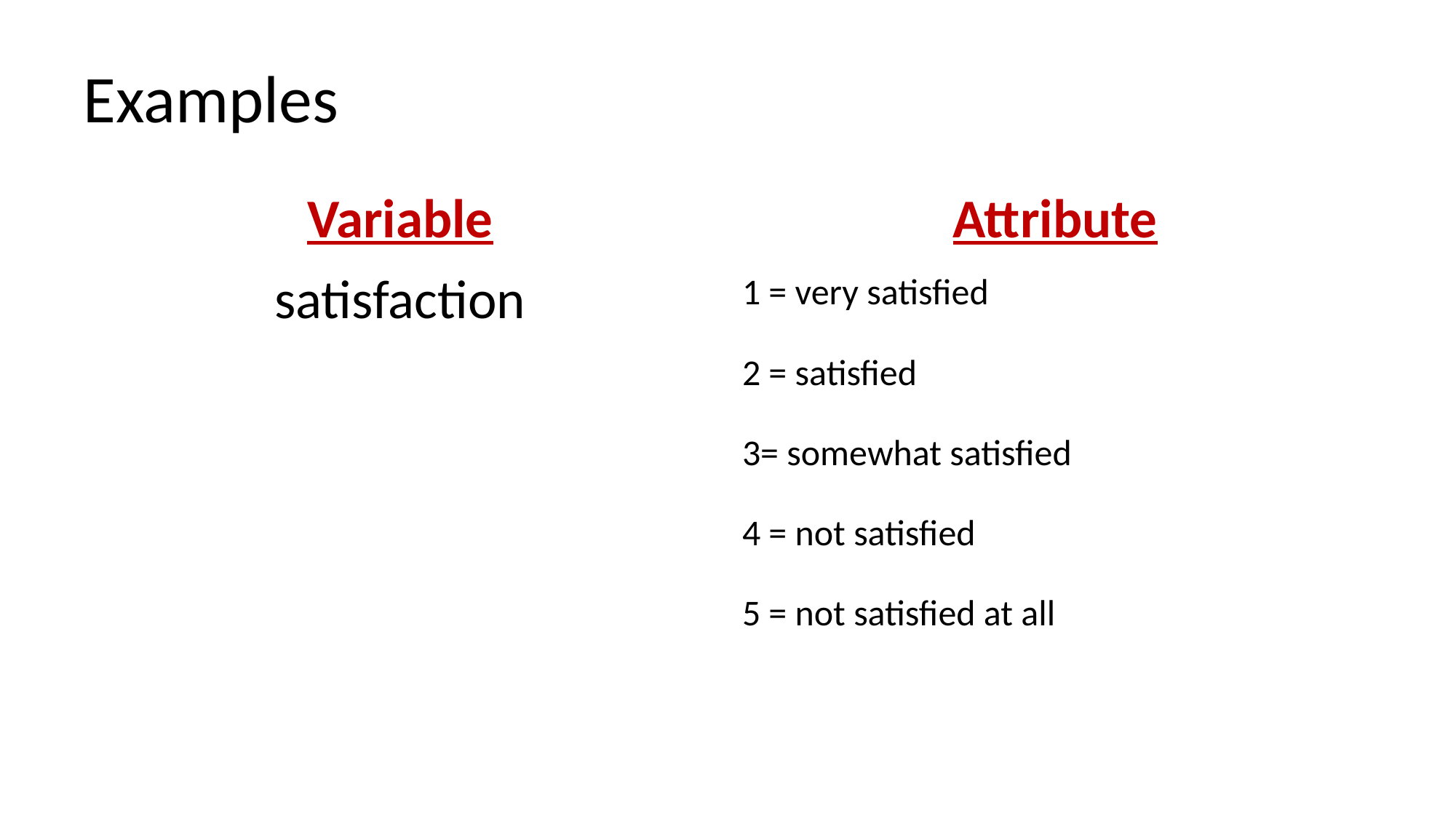

# Examples
| Variable | Attribute |
| --- | --- |
| satisfaction | 1 = very satisfied |
|  | 2 = satisfied |
|  | 3= somewhat satisfied |
|  | 4 = not satisfied |
|  | 5 = not satisfied at all |